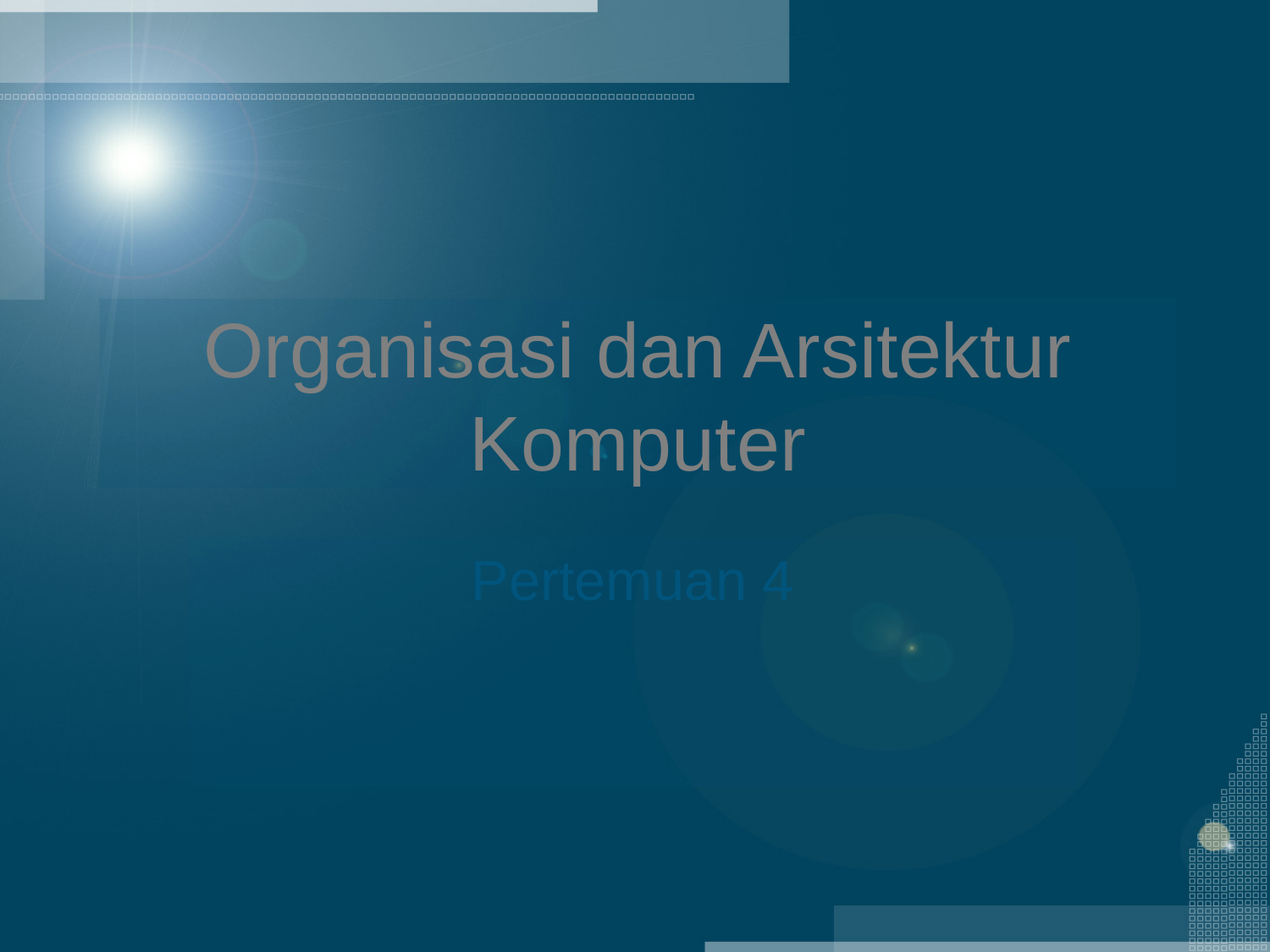

# Organisasi dan Arsitektur Komputer
Pertemuan 4